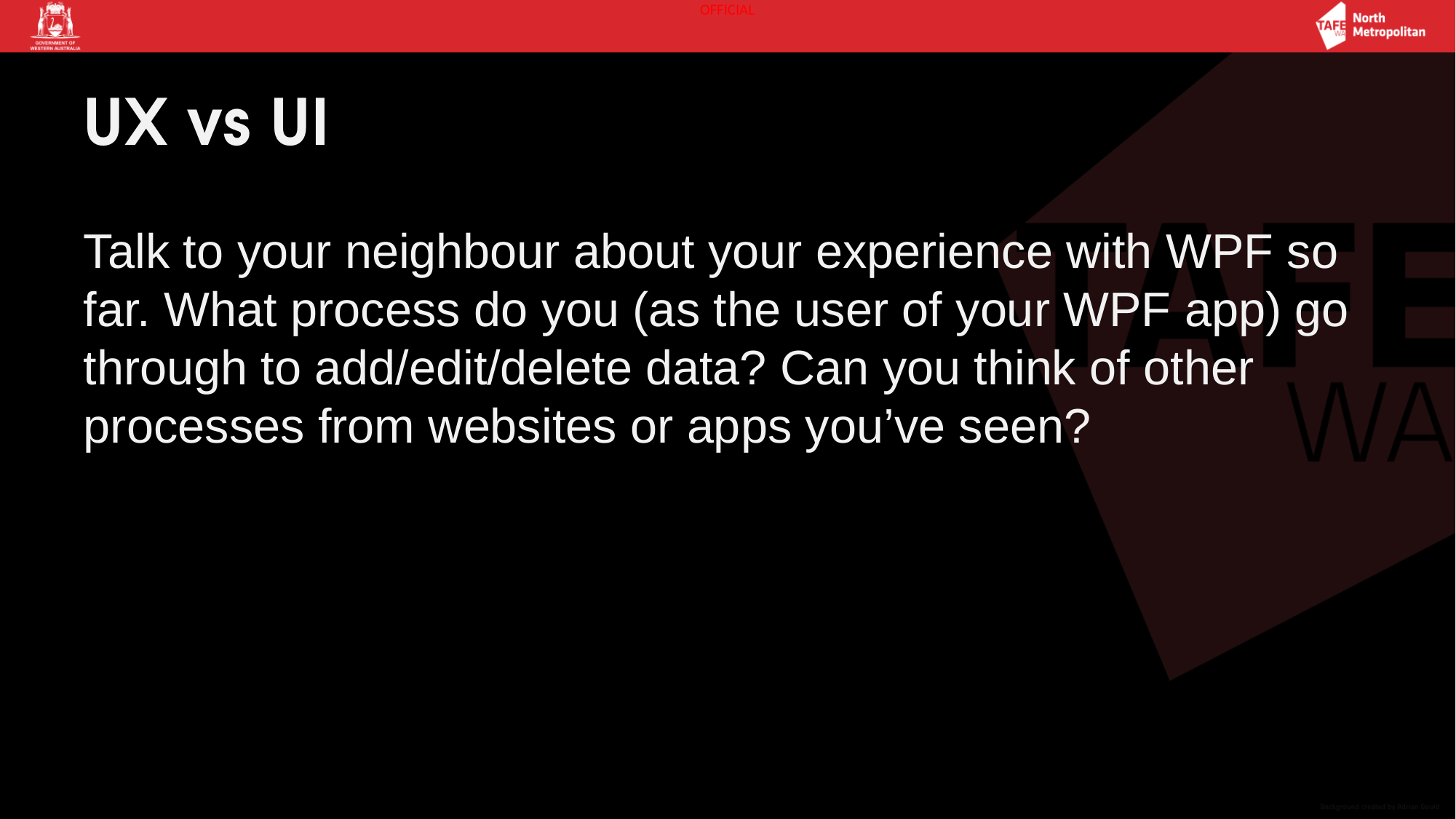

# UX vs UI
Talk to your neighbour about your experience with WPF so far. What process do you (as the user of your WPF app) go through to add/edit/delete data? Can you think of other processes from websites or apps you’ve seen?